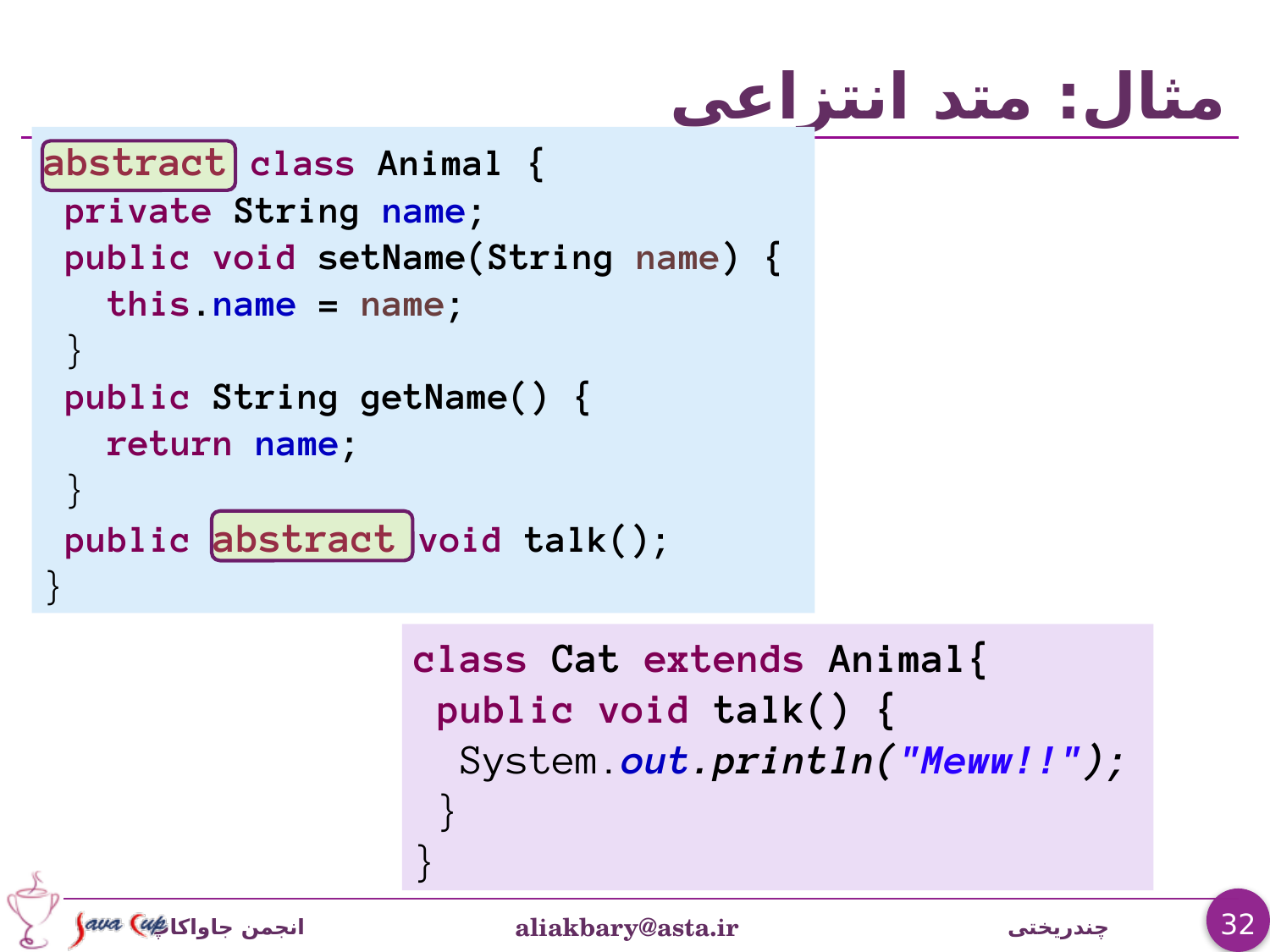

# مثال: متد انتزاعی
abstract class Animal {
 private String name;
 public void setName(String name) {
   this.name = name;
 }
 public String getName() {
   return name;
 }
 public abstract void talk();
}

class Cat extends Animal{
 public void talk() {
  System.out.println("Meww!!");
 }
}